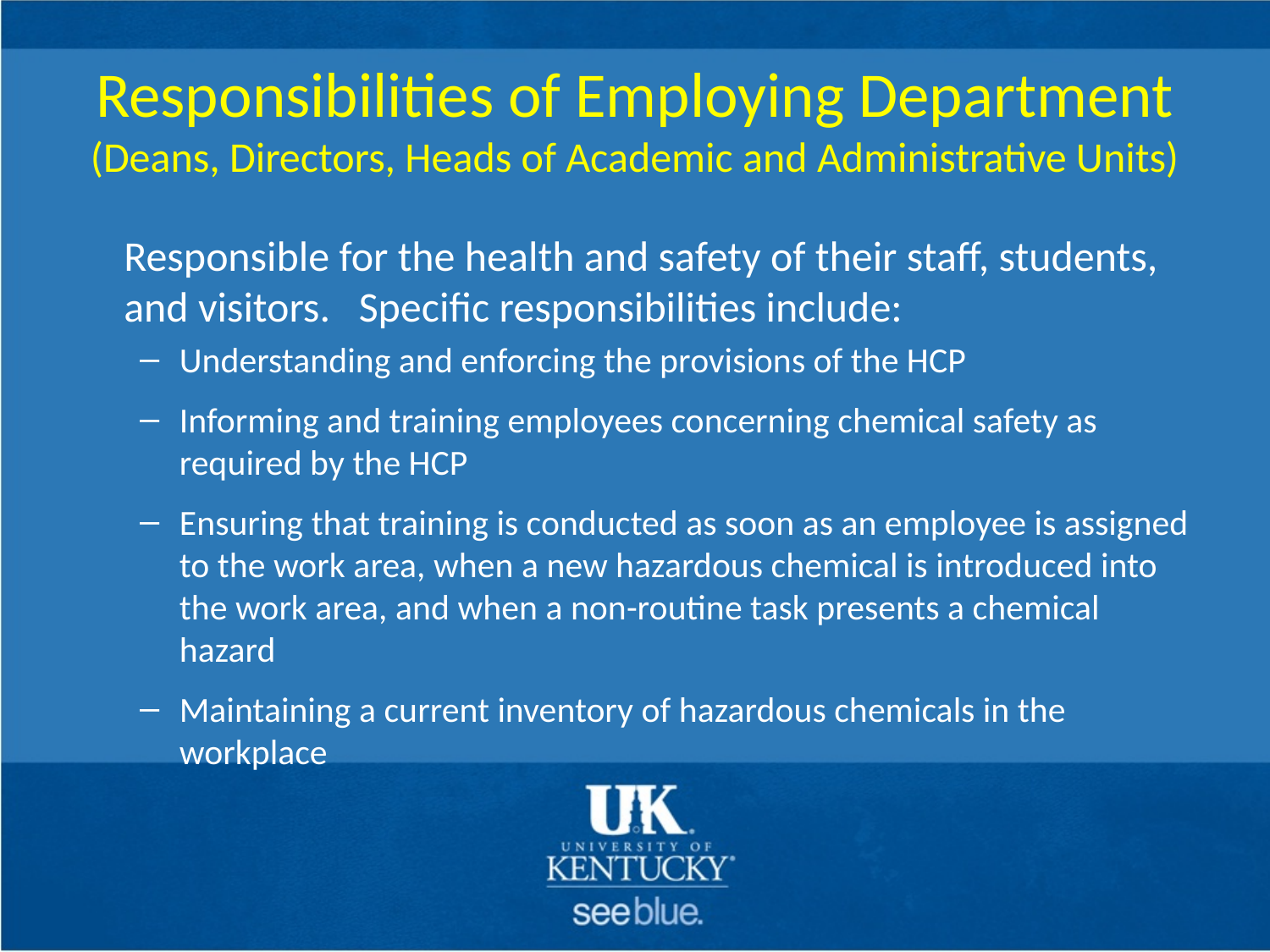

# Responsibilities of Employing Department (Deans, Directors, Heads of Academic and Administrative Units)
     Responsible for the health and safety of their staff, students, and visitors.   Specific responsibilities include:
Understanding and enforcing the provisions of the HCP
Informing and training employees concerning chemical safety as required by the HCP
Ensuring that training is conducted as soon as an employee is assigned to the work area, when a new hazardous chemical is introduced into the work area, and when a non-routine task presents a chemical hazard
Maintaining a current inventory of hazardous chemicals in the workplace